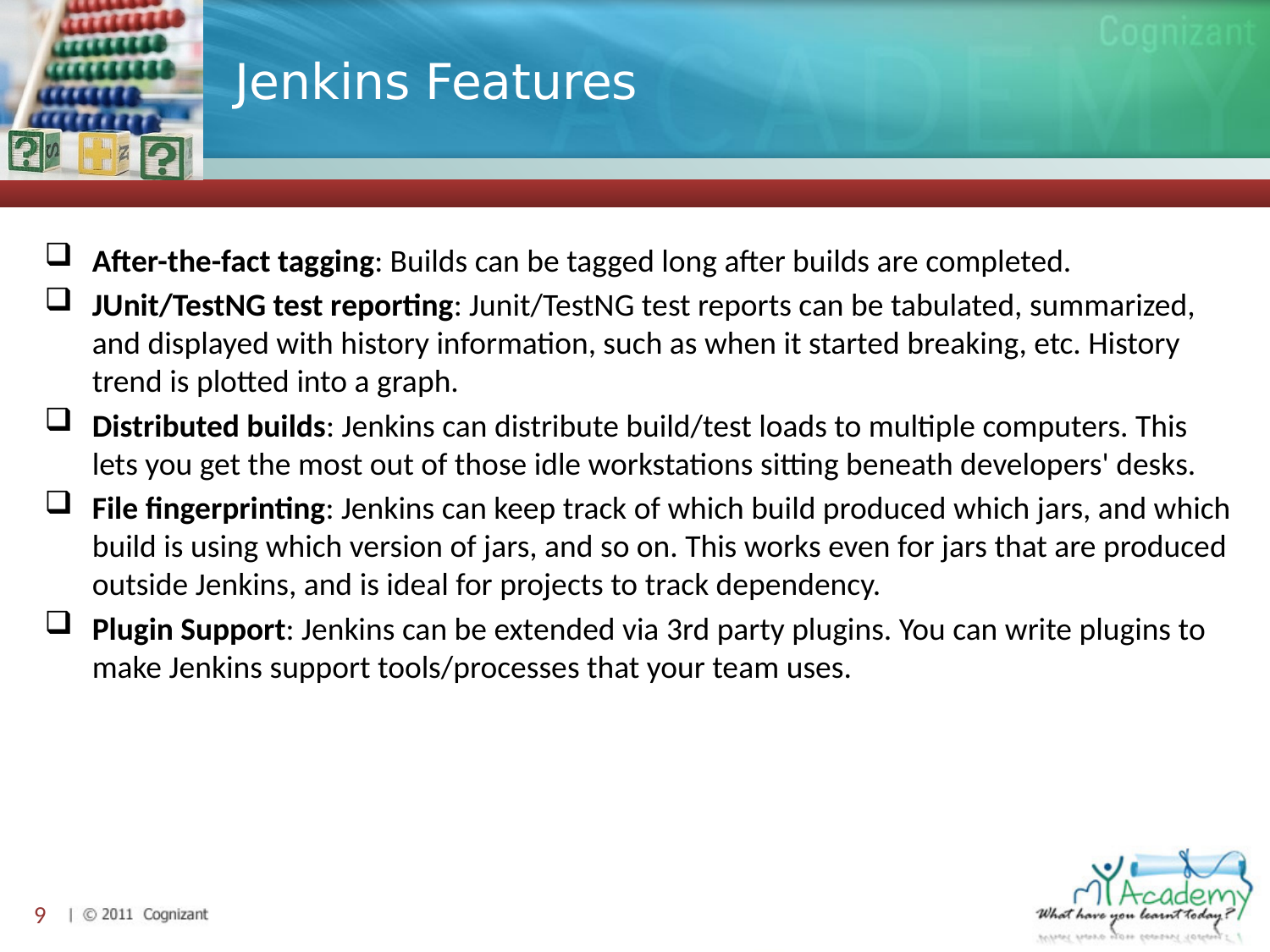

# Jenkins Features
After-the-fact tagging: Builds can be tagged long after builds are completed.
JUnit/TestNG test reporting: Junit/TestNG test reports can be tabulated, summarized, and displayed with history information, such as when it started breaking, etc. History trend is plotted into a graph.
Distributed builds: Jenkins can distribute build/test loads to multiple computers. This lets you get the most out of those idle workstations sitting beneath developers' desks.
File fingerprinting: Jenkins can keep track of which build produced which jars, and which build is using which version of jars, and so on. This works even for jars that are produced outside Jenkins, and is ideal for projects to track dependency.
Plugin Support: Jenkins can be extended via 3rd party plugins. You can write plugins to make Jenkins support tools/processes that your team uses.

9